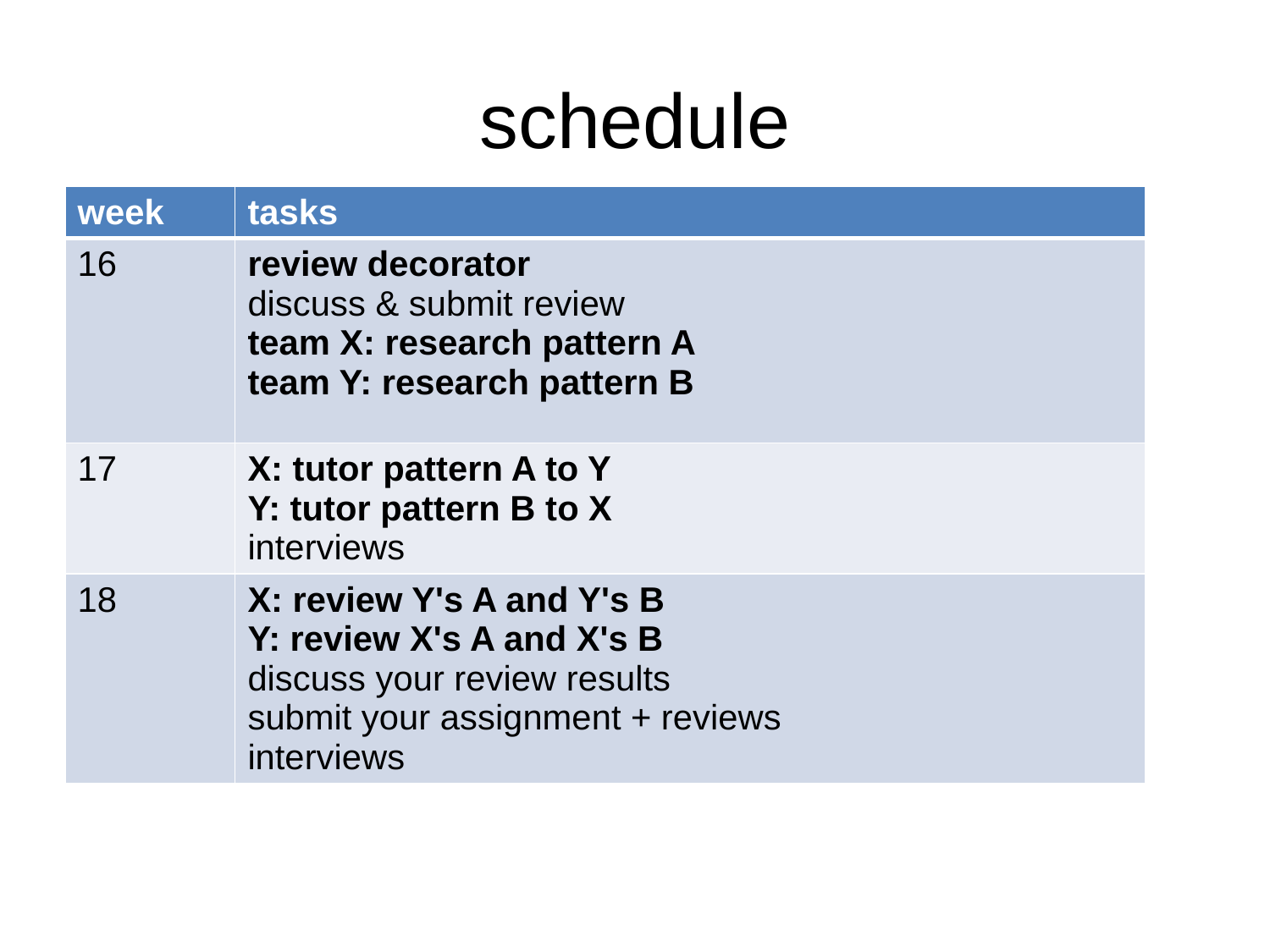

# schedule
| week | tasks |
| --- | --- |
| 16 | review decorator discuss & submit review team X: research pattern A team Y: research pattern B |
| 17 | X: tutor pattern A to Y Y: tutor pattern B to X interviews |
| 18 | X: review Y's A and Y's B Y: review X's A and X's B discuss your review results submit your assignment + reviews interviews |